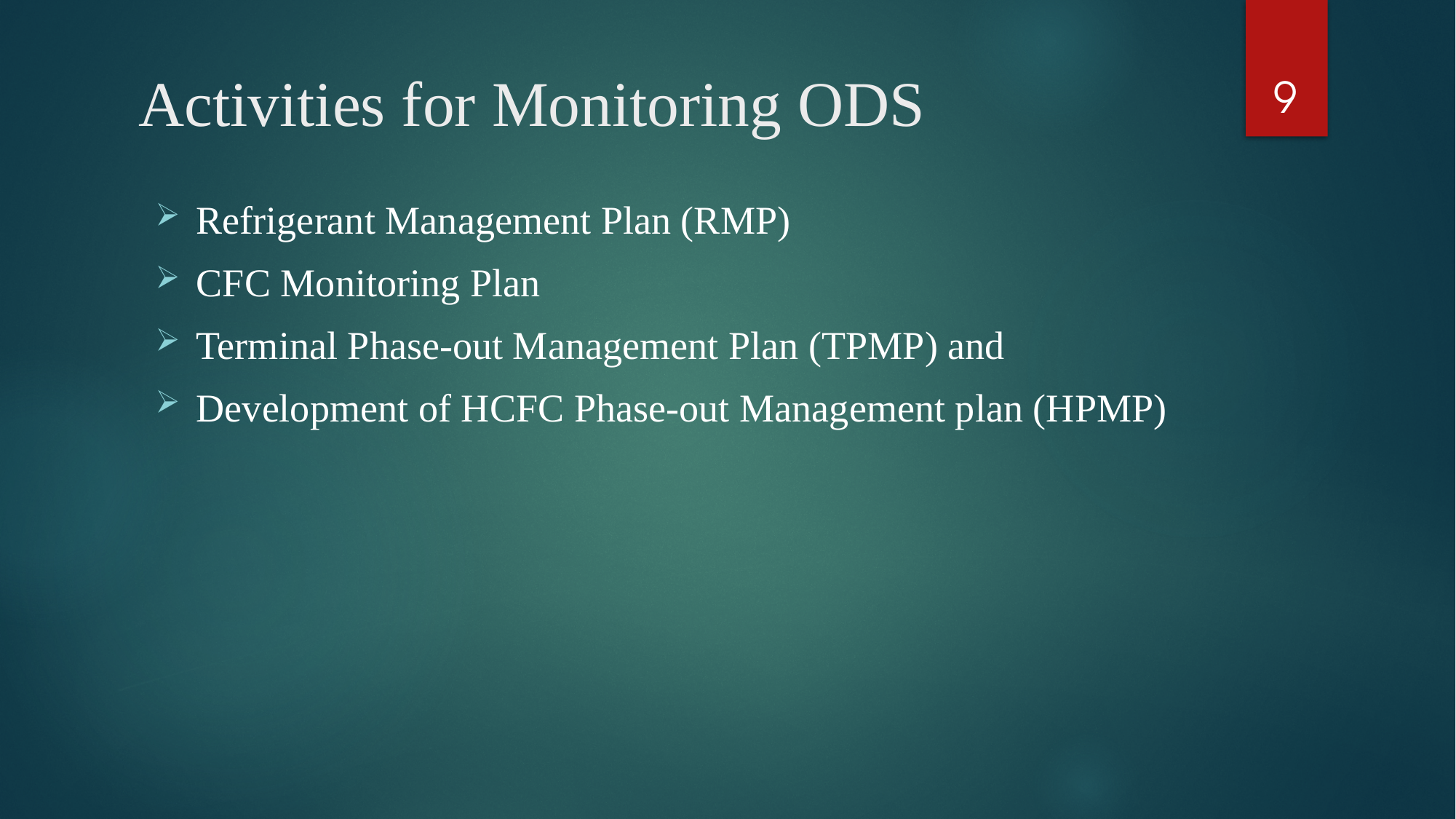

9
# Activities for Monitoring ODS
Refrigerant Management Plan (RMP)
CFC Monitoring Plan
Terminal Phase-out Management Plan (TPMP) and
Development of HCFC Phase-out Management plan (HPMP)